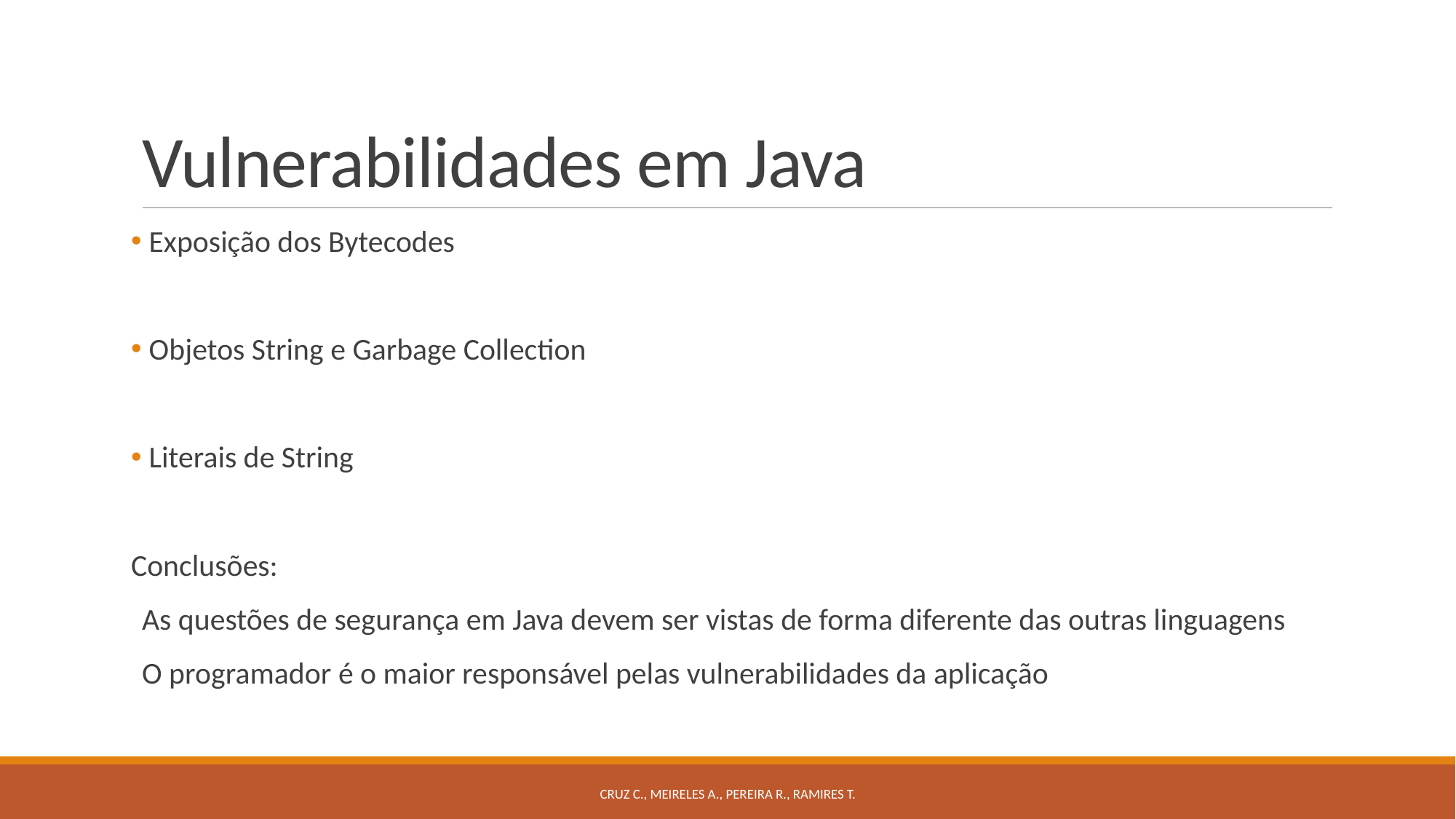

# Vulnerabilidades em Java
 Exposição dos Bytecodes

 Objetos String e Garbage Collection

 Literais de String

Conclusões:
As questões de segurança em Java devem ser vistas de forma diferente das outras linguagens
O programador é o maior responsável pelas vulnerabilidades da aplicação

Cruz C., Meireles A., Pereira R., Ramires T.